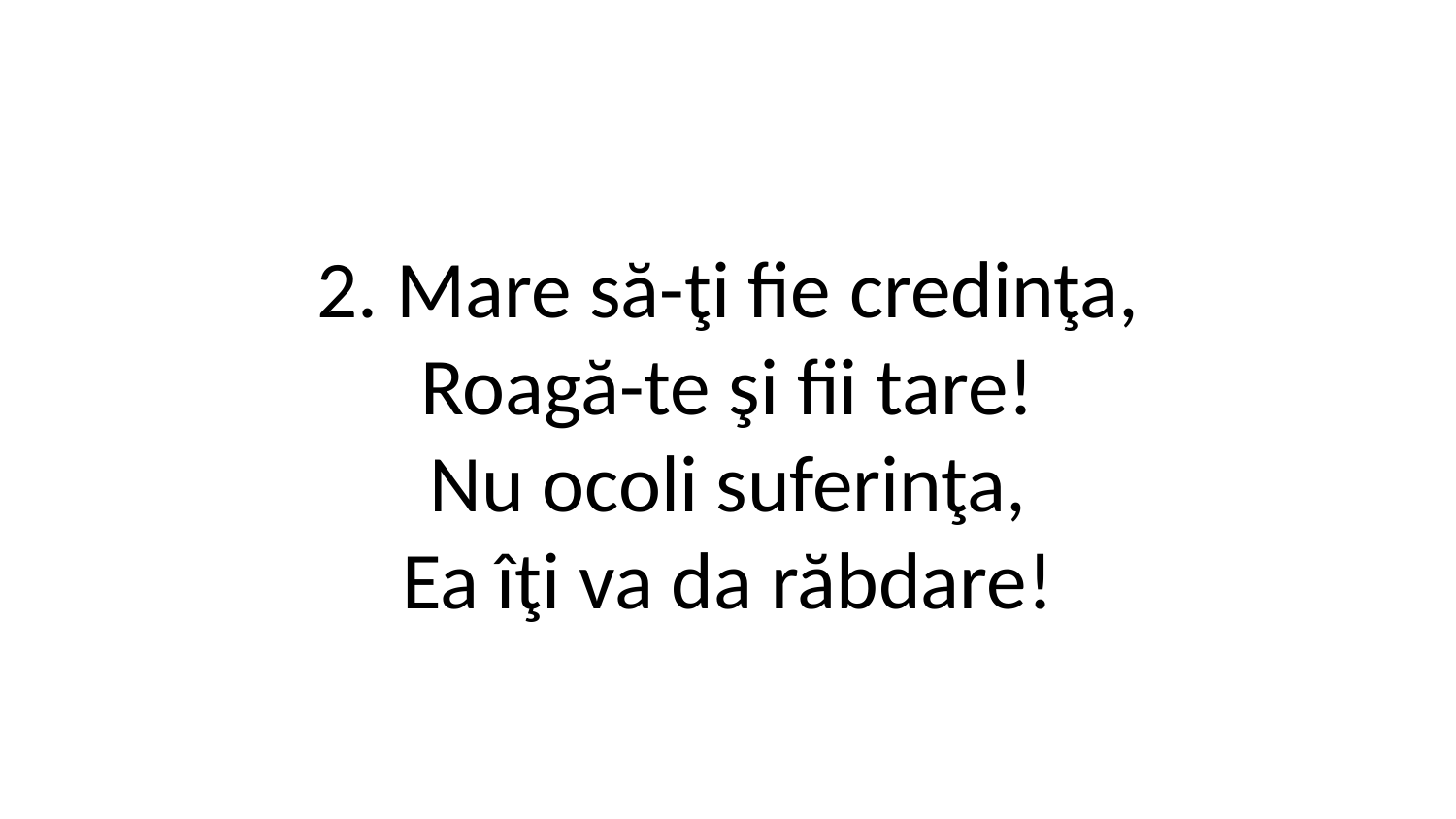

2. Mare să-ţi fie credinţa,
Roagă-te şi fii tare!
Nu ocoli suferinţa,
Ea îţi va da răbdare!